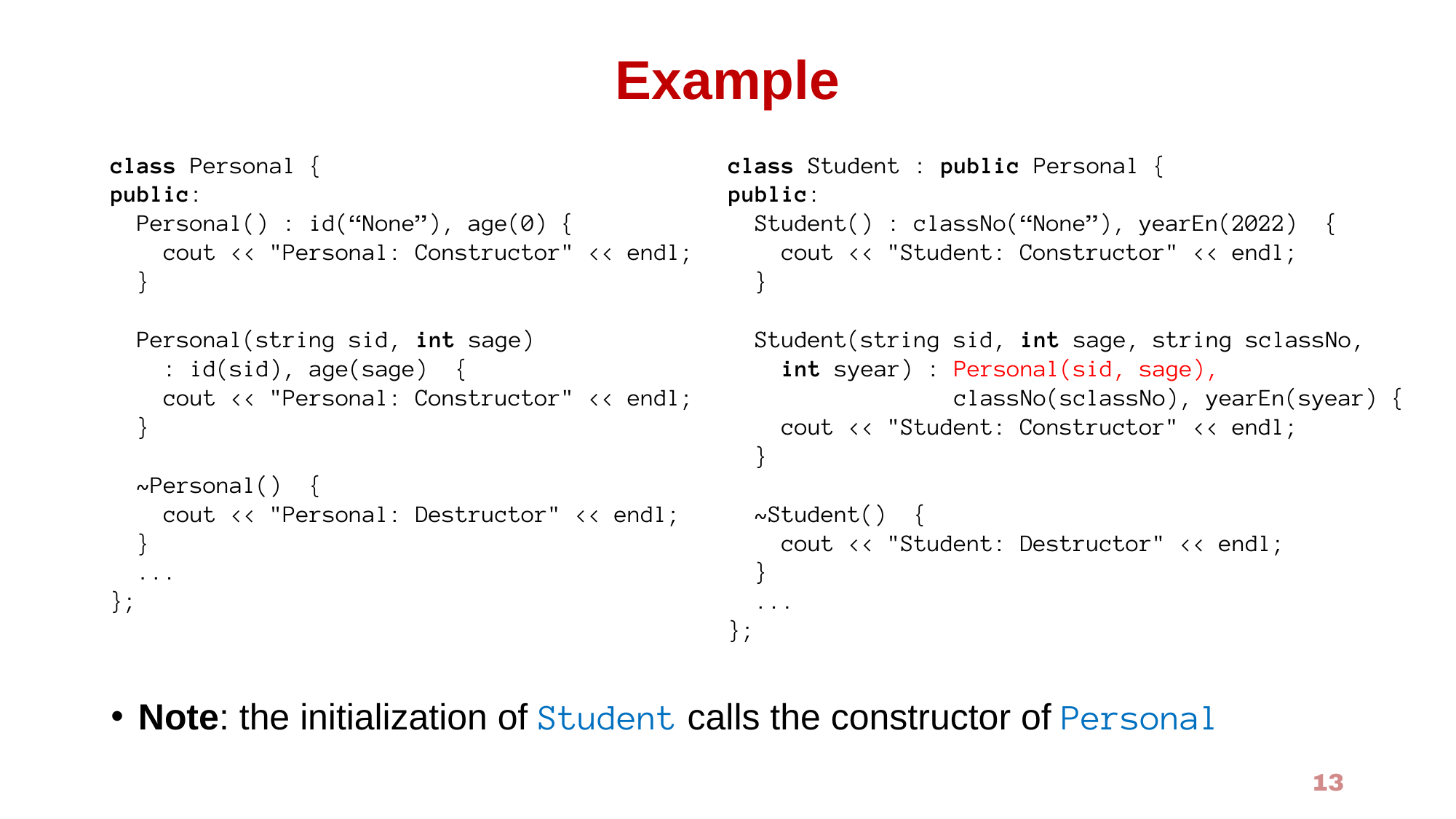

# Example

Note: the initialization of Student calls the constructor of Personal
class Personal {
public:
  Personal() : id(“None”), age(0) {
    cout << "Personal: Constructor" << endl;
  }

  Personal(string sid, int sage)
    : id(sid), age(sage)  {
    cout << "Personal: Constructor" << endl;
  }

  ~Personal()  {
    cout << "Personal: Destructor" << endl;
  }
  ...
};
class Student : public Personal {
public:
  Student() : classNo(“None”), yearEn(2022)  {
    cout << "Student: Constructor" << endl;
  }

  Student(string sid, int sage, string sclassNo,
    int syear) : Personal(sid, sage),
                 classNo(sclassNo), yearEn(syear) {
    cout << "Student: Constructor" << endl;
  }

  ~Student()  {
    cout << "Student: Destructor" << endl;
  }
  ...
};
13